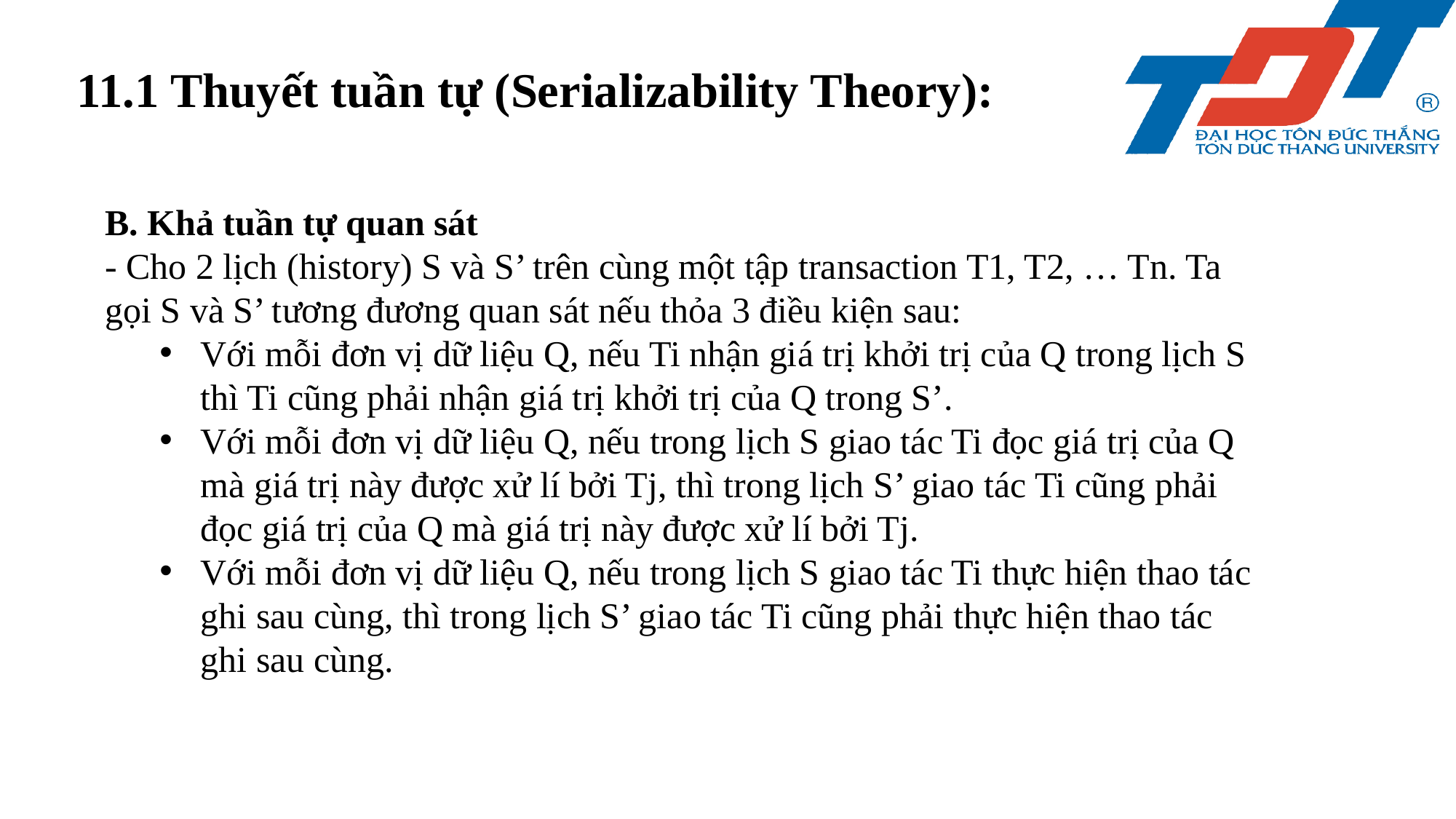

11.1 Thuyết tuần tự (Serializability Theory):
B. Khả tuần tự quan sát
- Cho 2 lịch (history) S và S’ trên cùng một tập transaction T1, T2, … Tn. Ta gọi S và S’ tương đương quan sát nếu thỏa 3 điều kiện sau:
Với mỗi đơn vị dữ liệu Q, nếu Ti nhận giá trị khởi trị của Q trong lịch S thì Ti cũng phải nhận giá trị khởi trị của Q trong S’.
Với mỗi đơn vị dữ liệu Q, nếu trong lịch S giao tác Ti đọc giá trị của Q mà giá trị này được xử lí bởi Tj, thì trong lịch S’ giao tác Ti cũng phải đọc giá trị của Q mà giá trị này được xử lí bởi Tj.
Với mỗi đơn vị dữ liệu Q, nếu trong lịch S giao tác Ti thực hiện thao tác ghi sau cùng, thì trong lịch S’ giao tác Ti cũng phải thực hiện thao tác ghi sau cùng.